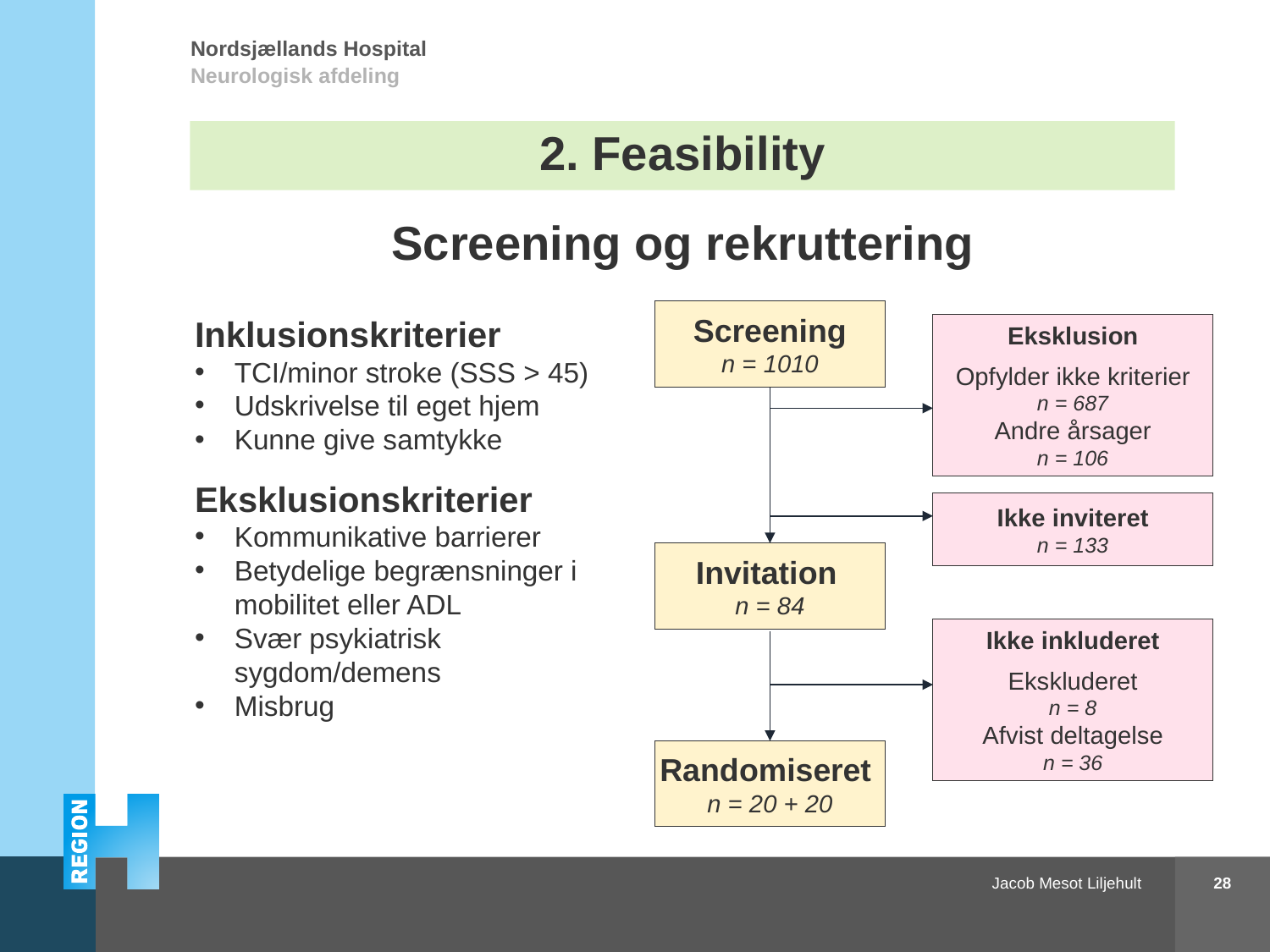

# 2. Feasibility
Screening og rekruttering
Screening
n = 1010
Inklusionskriterier
TCI/minor stroke (SSS > 45)
Udskrivelse til eget hjem
Kunne give samtykke
Eksklusionskriterier
Kommunikative barrierer
Betydelige begrænsninger i mobilitet eller ADL
Svær psykiatrisk sygdom/demens
Misbrug

Eksklusion
Opfylder ikke kriterier
n = 687
Andre årsager
n = 106
Ikke inviteret
n = 133
Invitation
n = 84
Ikke inkluderet
Ekskluderet
n = 8
Afvist deltagelse
n = 36
Randomiseret
n = 20 + 20
28

Apopleksi og sundhedsadfærd